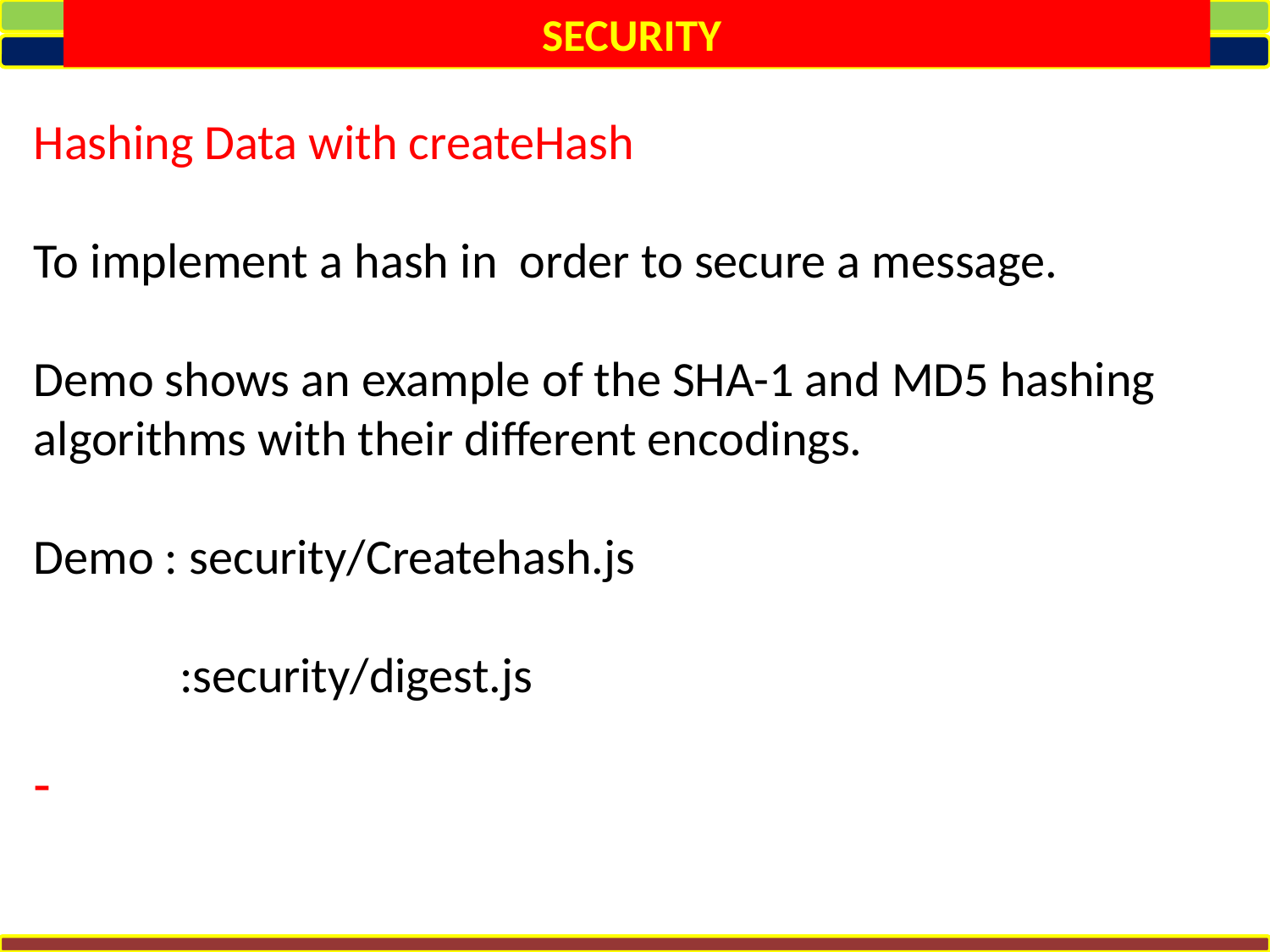

SECURITY

Hashing Data with createHash

To implement a hash in  order to secure a message.

Demo shows an example of the SHA-1 and MD5 hashing algorithms with their different encodings.

Demo : security/Createhash.js

             :security/digest.js